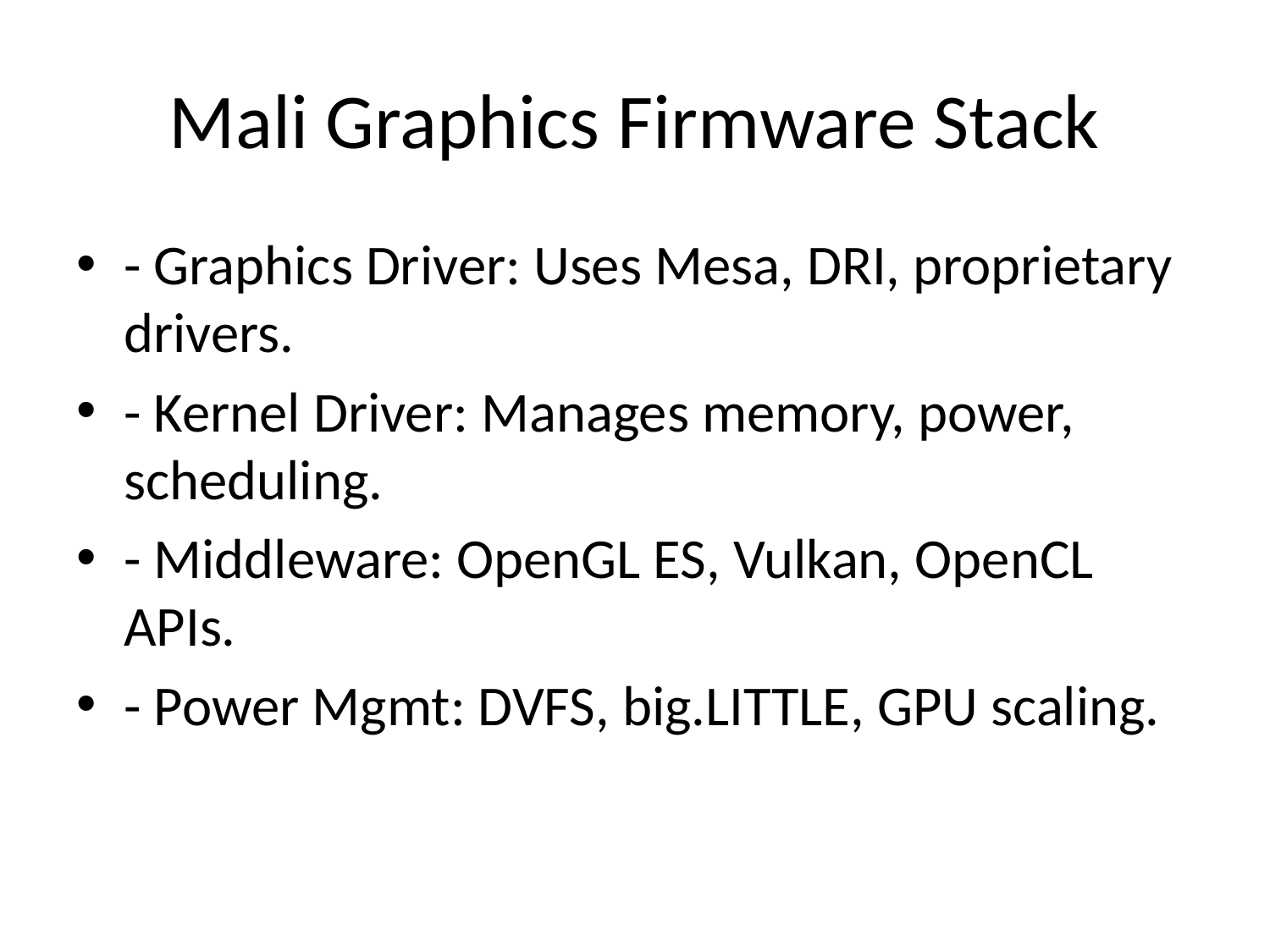

# Mali Graphics Firmware Stack
- Graphics Driver: Uses Mesa, DRI, proprietary drivers.
- Kernel Driver: Manages memory, power, scheduling.
- Middleware: OpenGL ES, Vulkan, OpenCL APIs.
- Power Mgmt: DVFS, big.LITTLE, GPU scaling.